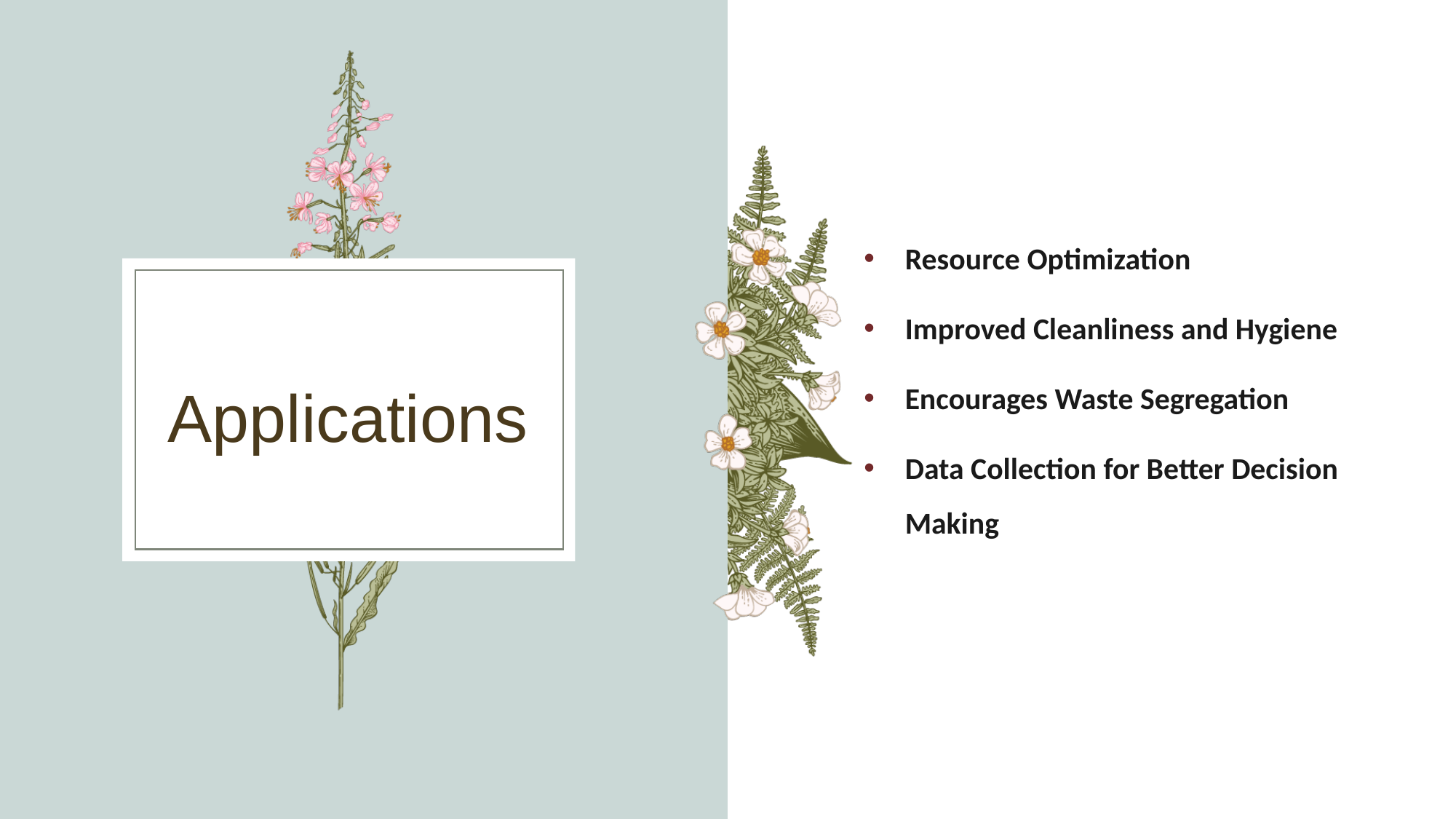

Resource Optimization
Improved Cleanliness and Hygiene
Encourages Waste Segregation
Data Collection for Better Decision Making

# Applications